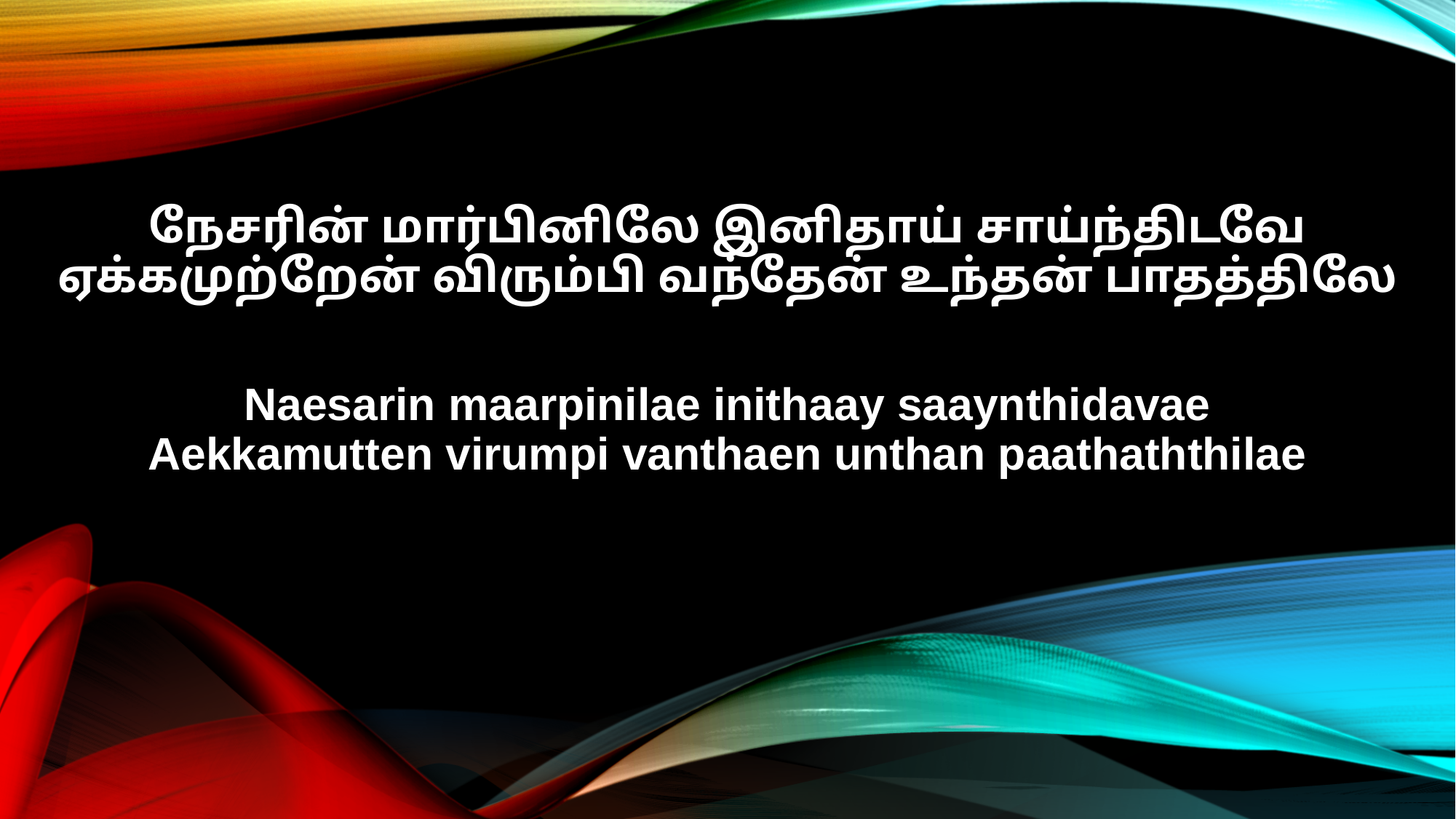

நேசரின் மார்பினிலே இனிதாய் சாய்ந்திடவே
ஏக்கமுற்றேன் விரும்பி வந்தேன் உந்தன் பாதத்திலே

Naesarin maarpinilae inithaay saaynthidavae
Aekkamutten virumpi vanthaen unthan paathaththilae